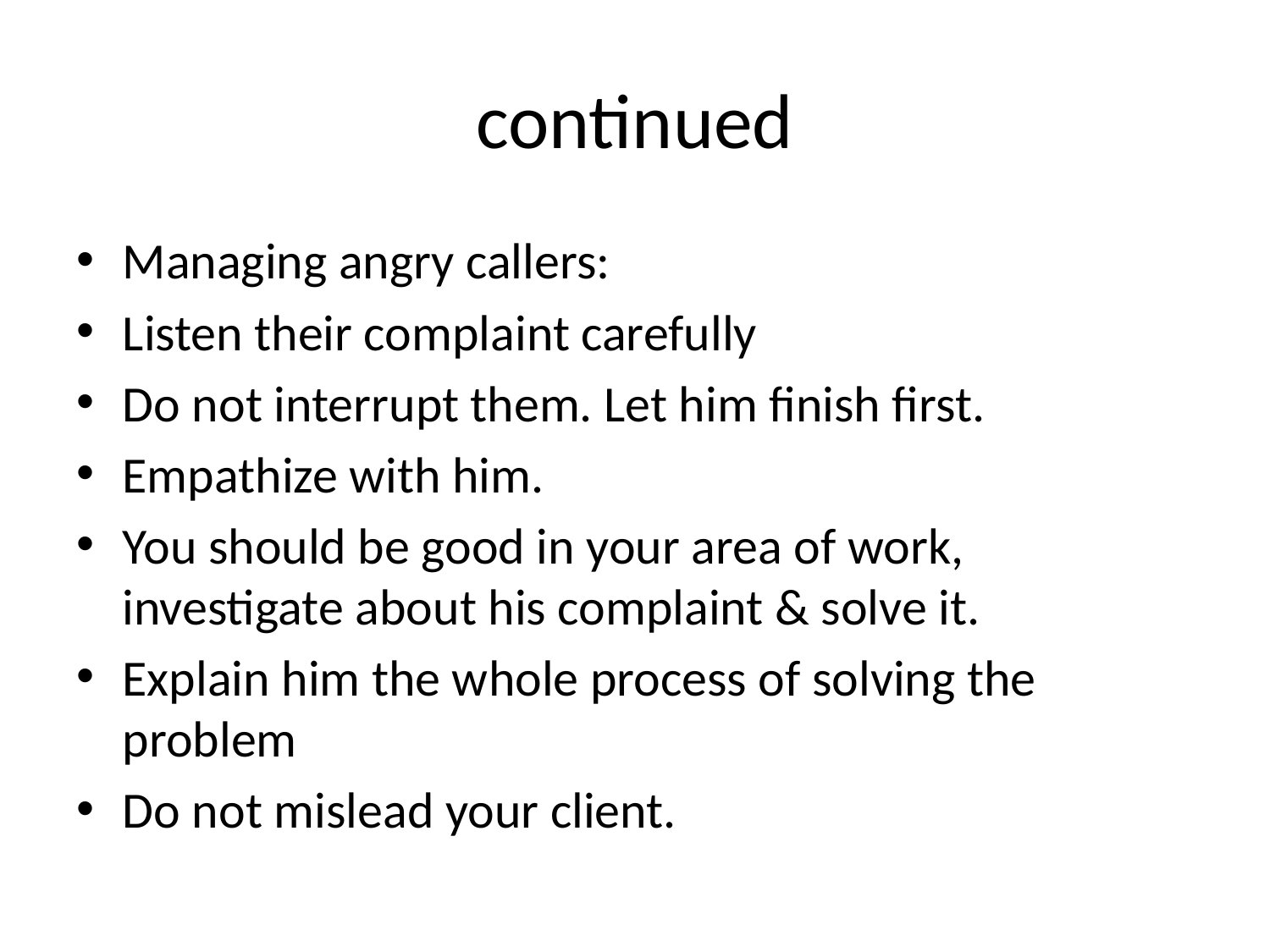

# continued
Managing angry callers:
Listen their complaint carefully
Do not interrupt them. Let him finish first.
Empathize with him.
You should be good in your area of work, investigate about his complaint & solve it.
Explain him the whole process of solving the problem
Do not mislead your client.